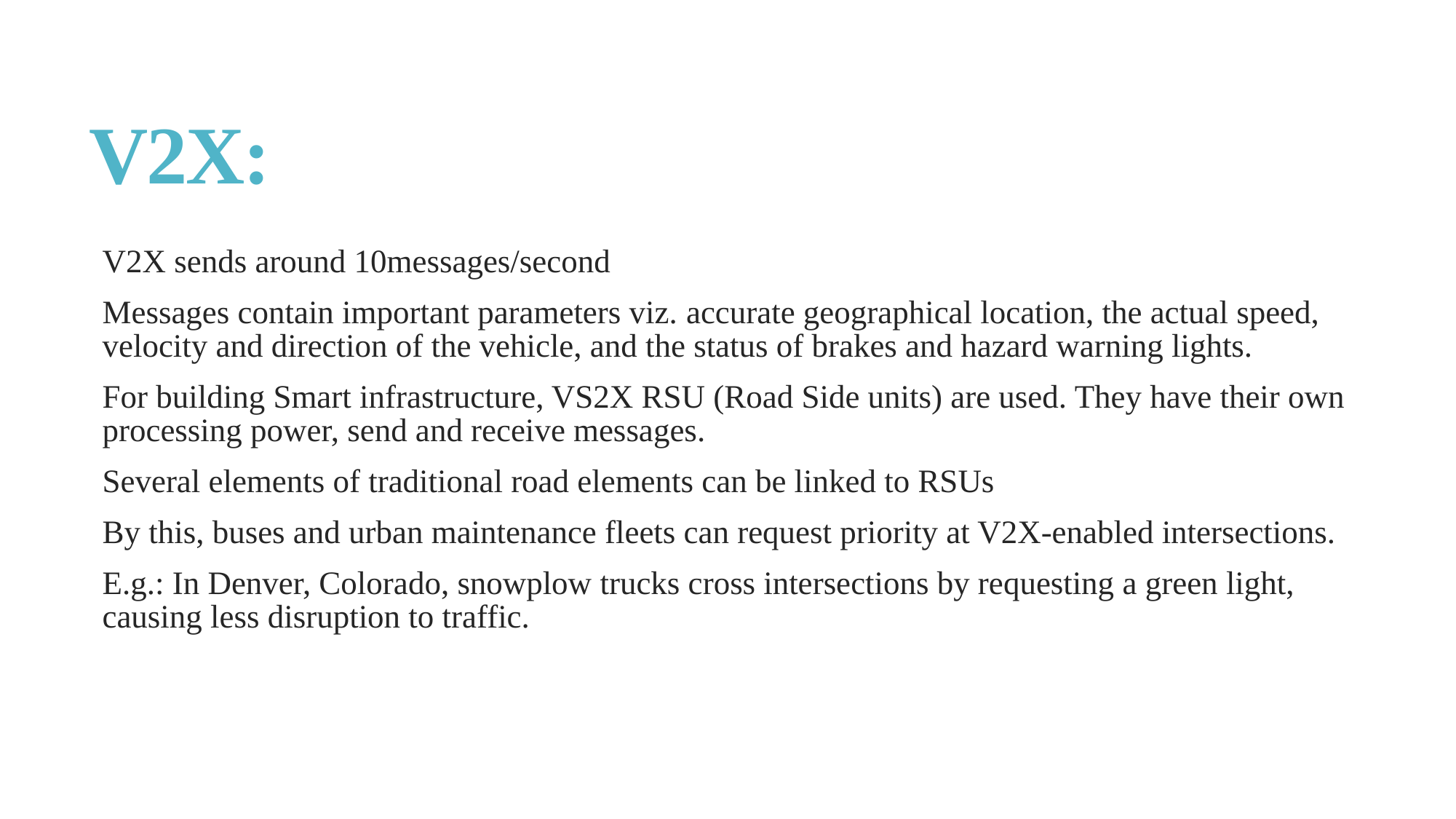

# V2X:
V2X sends around 10messages/second
Messages contain important parameters viz. accurate geographical location, the actual speed, velocity and direction of the vehicle, and the status of brakes and hazard warning lights.
For building Smart infrastructure, VS2X RSU (Road Side units) are used. They have their own processing power, send and receive messages.
Several elements of traditional road elements can be linked to RSUs
By this, buses and urban maintenance fleets can request priority at V2X-enabled intersections.
E.g.: In Denver, Colorado, snowplow trucks cross intersections by requesting a green light, causing less disruption to traffic.